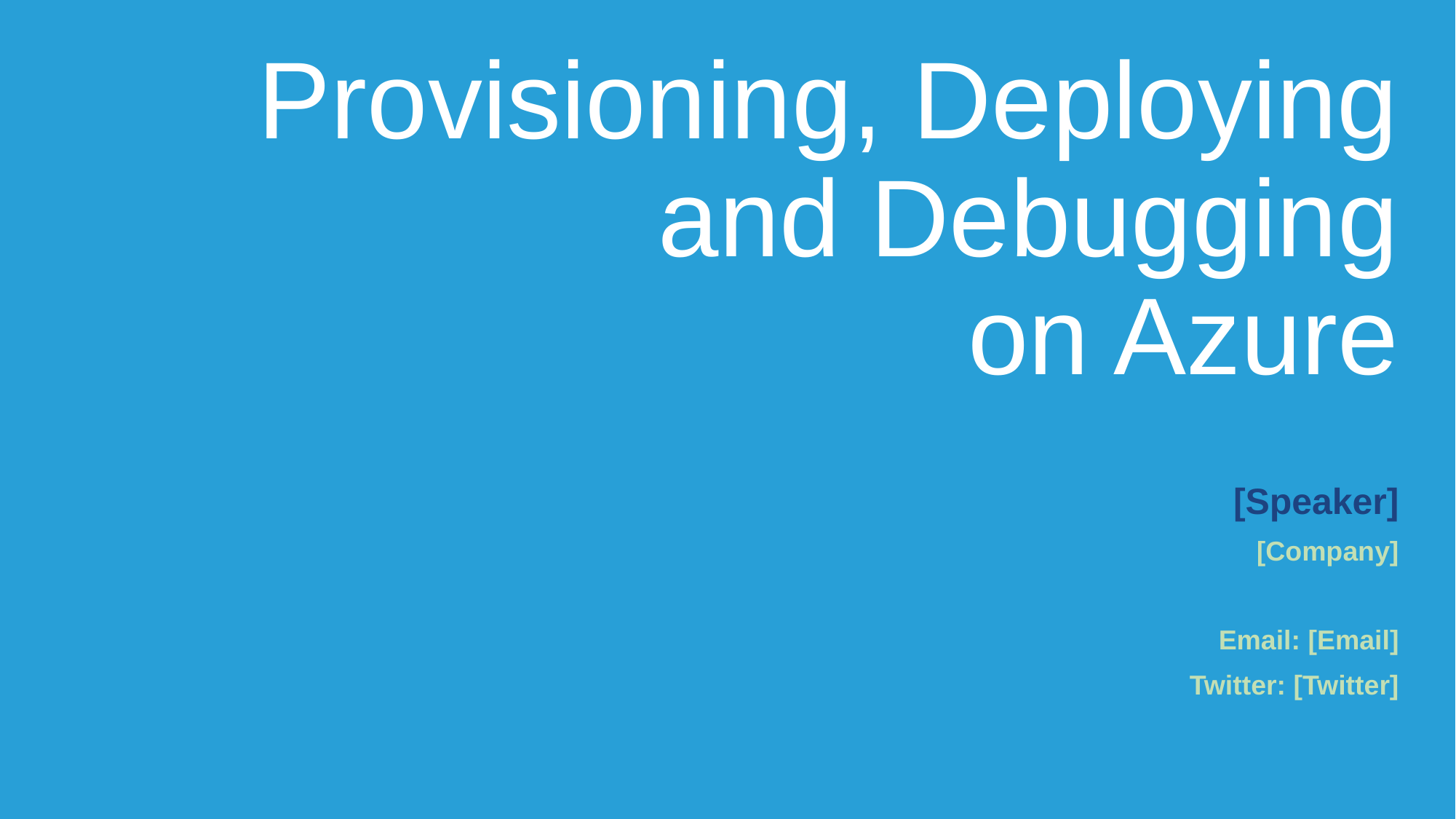

# Provisioning, Deploying and Debugging on Azure
[Speaker]
[Company]

Email: [Email]
Twitter: [Twitter]